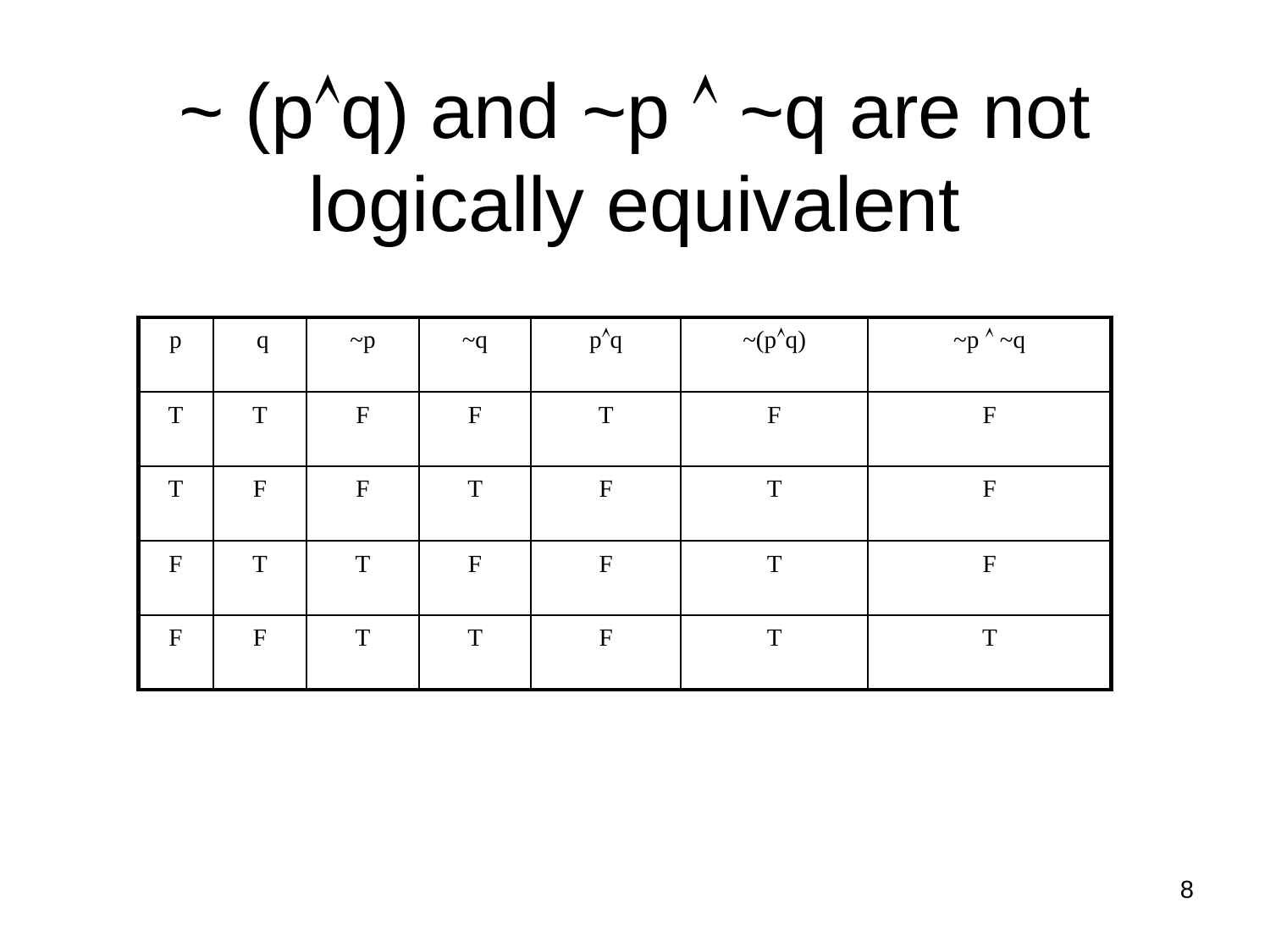

# ~ (p∧q) and ~p ∧ ~q are not logically equivalent
p
 q
~p
~q
p∧q
~(p∧q)
~p ∧ ~q
T
T
F
F
T
F
F
T
F
F
T
F
T
F
F
T
T
F
F
T
F
F
F
T
T
F
T
T
8